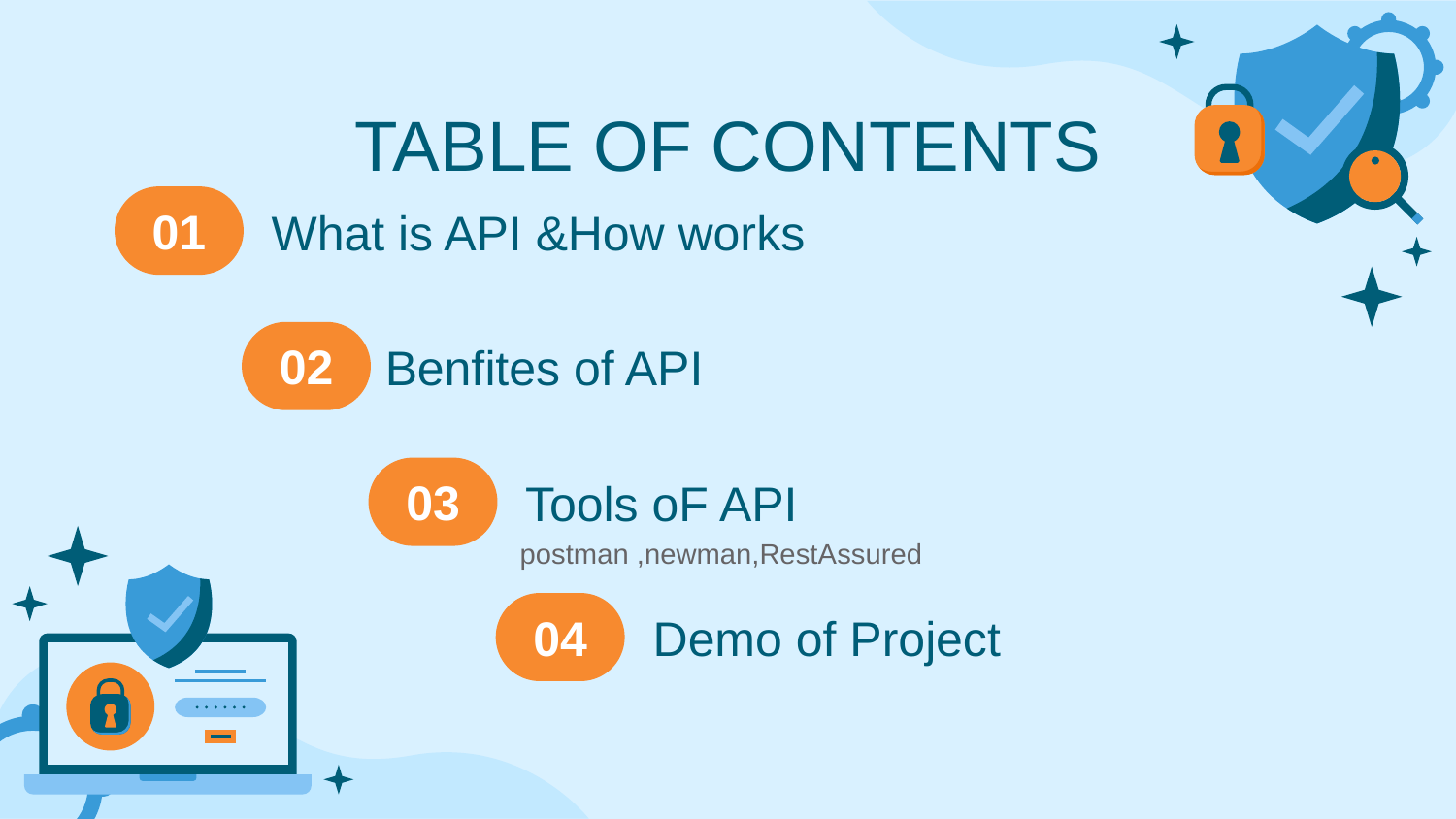

TABLE OF CONTENTS

01
# What is API &How works

02
Benfites of API

03
 Tools oF API
 postman ,newman,RestAssured

04
 Demo of Project